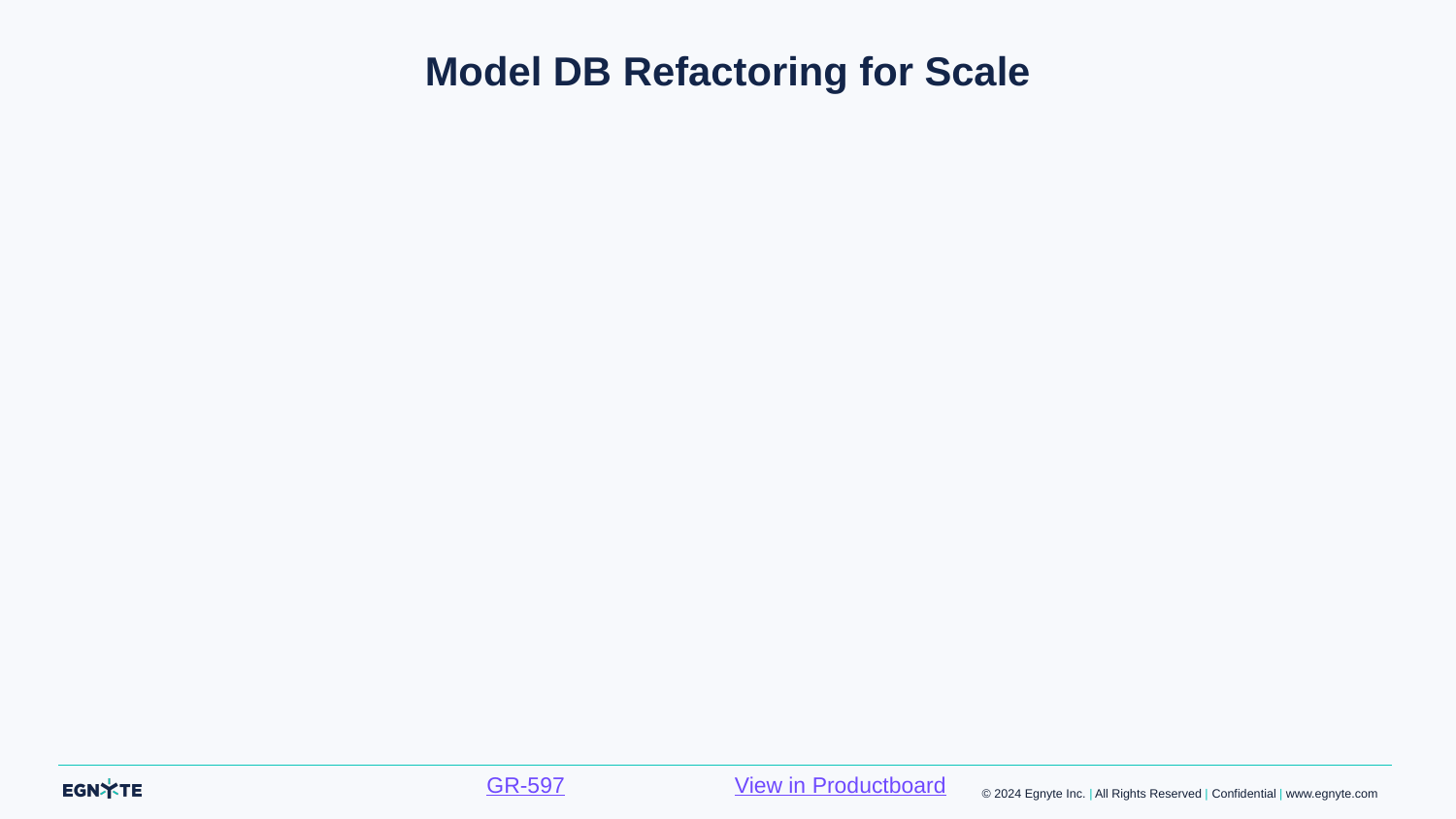

# Model DB Refactoring for Scale

View in Productboard
GR-597